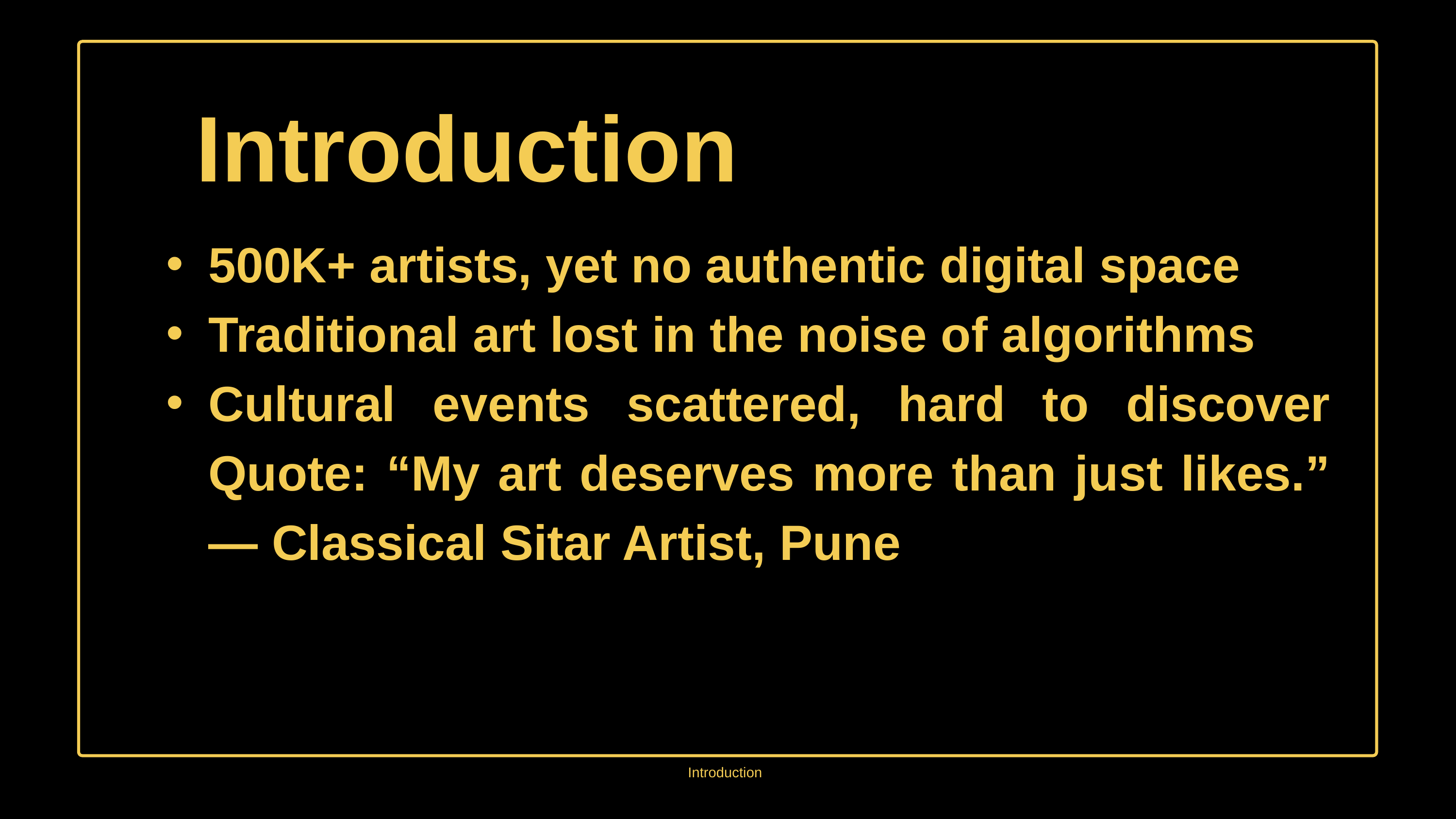

Introduction
Introduction
500K+ artists, yet no authentic digital space
Traditional art lost in the noise of algorithms
Cultural events scattered, hard to discover Quote: “My art deserves more than just likes.” — Classical Sitar Artist, Pune
Introduction